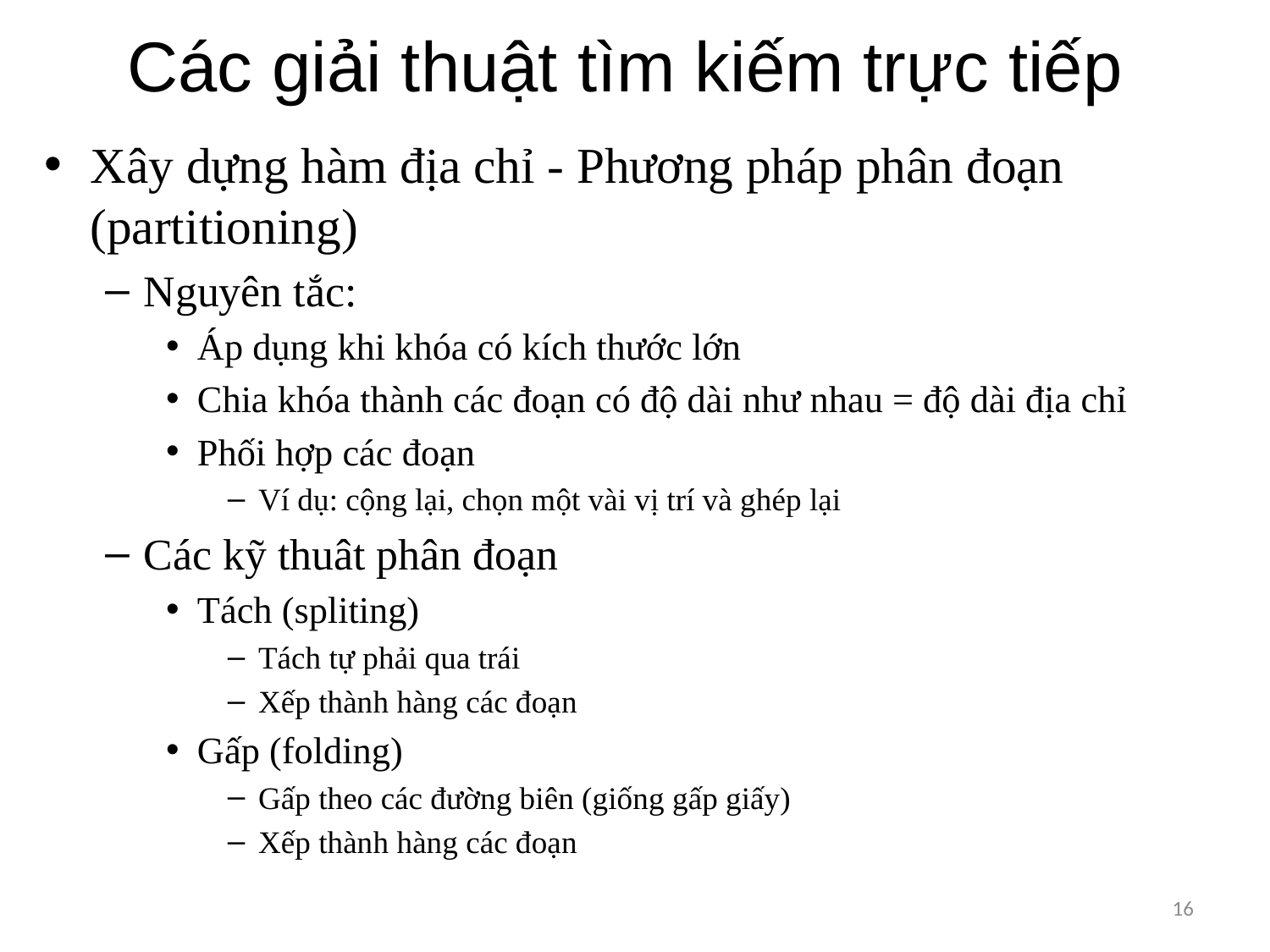

# Các giải thuật tìm kiếm trực tiếp
Xây dựng hàm địa chỉ - Phương pháp phân đoạn (partitioning)
Nguyên tắc:
Áp dụng khi khóa có kích thước lớn
Chia khóa thành các đoạn có độ dài như nhau = độ dài địa chỉ
Phối hợp các đoạn
Ví dụ: cộng lại, chọn một vài vị trí và ghép lại
Các kỹ thuât phân đoạn
Tách (spliting)
Tách tự phải qua trái
Xếp thành hàng các đoạn
Gấp (folding)
Gấp theo các đường biên (giống gấp giấy)
Xếp thành hàng các đoạn
16